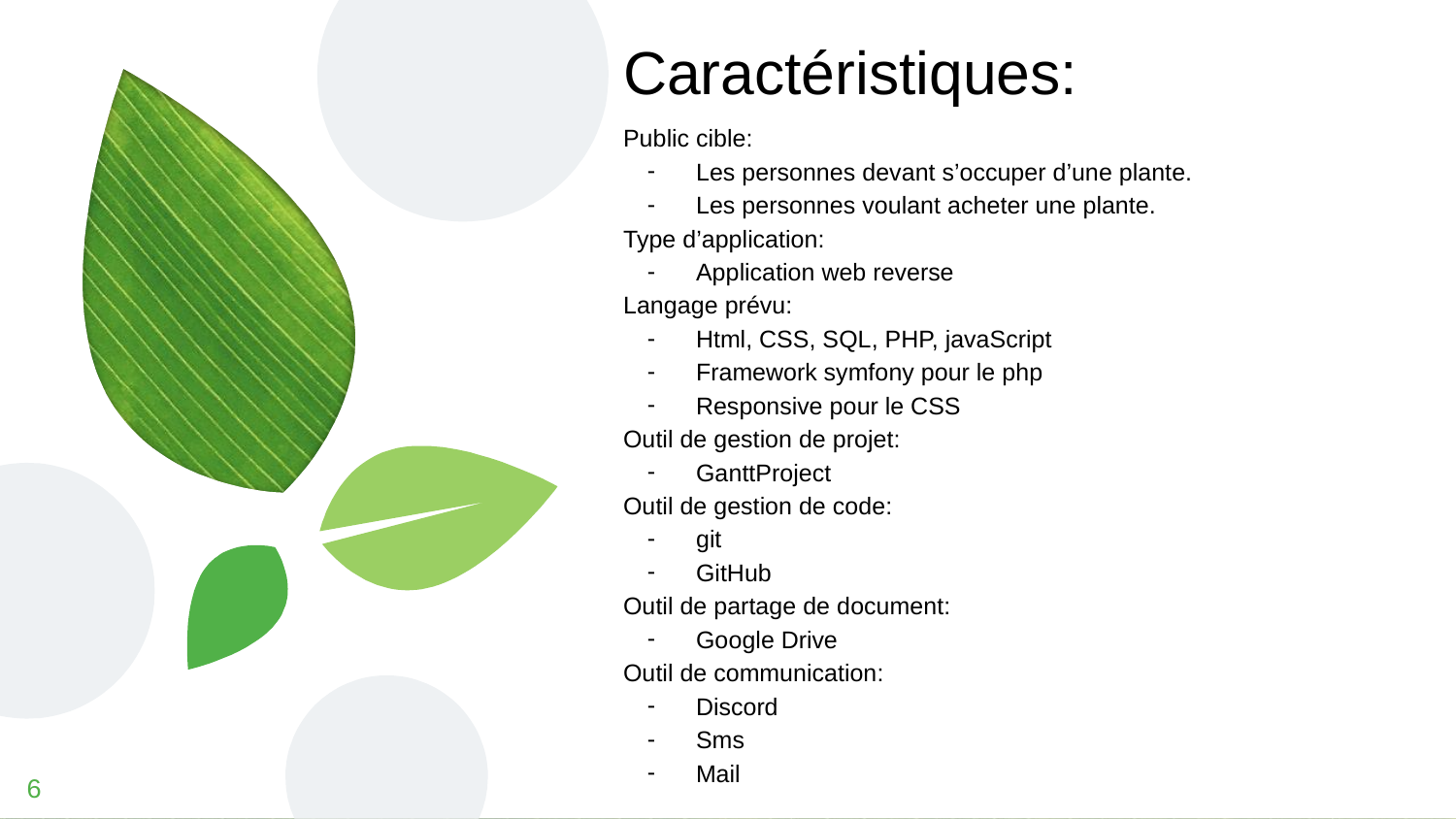

# Caractéristiques:
Public cible:
Les personnes devant s’occuper d’une plante.
Les personnes voulant acheter une plante.
Type d’application:
Application web reverse
Langage prévu:
Html, CSS, SQL, PHP, javaScript
Framework symfony pour le php
Responsive pour le CSS
Outil de gestion de projet:
GanttProject
Outil de gestion de code:
git
GitHub
Outil de partage de document:
Google Drive
Outil de communication:
Discord
Sms
Mail

6